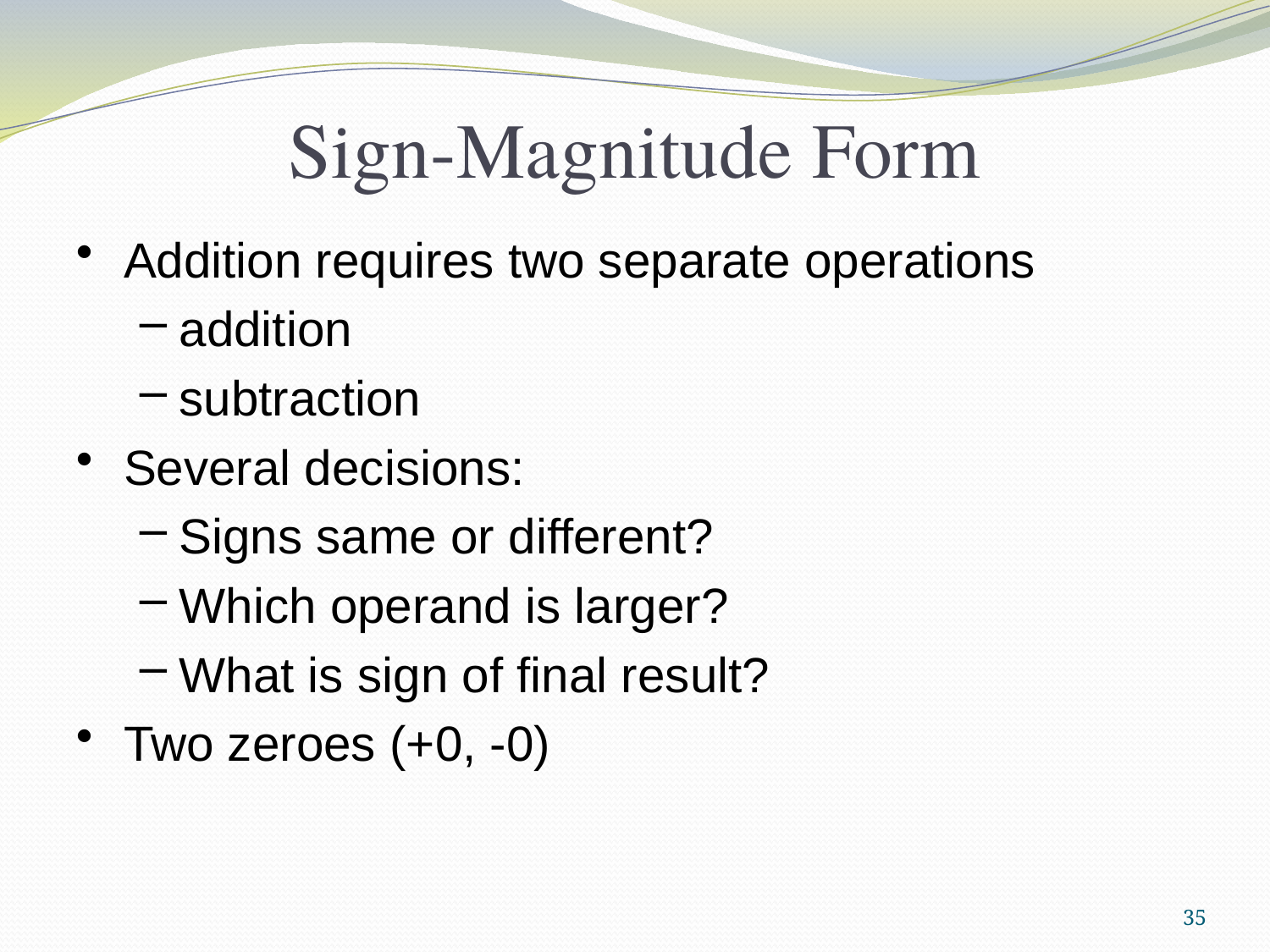

Sign-Magnitude Form
Addition requires two separate operations
addition
subtraction
Several decisions:
Signs same or different?
Which operand is larger?
What is sign of final result?
Two zeroes (+0, -0)
35